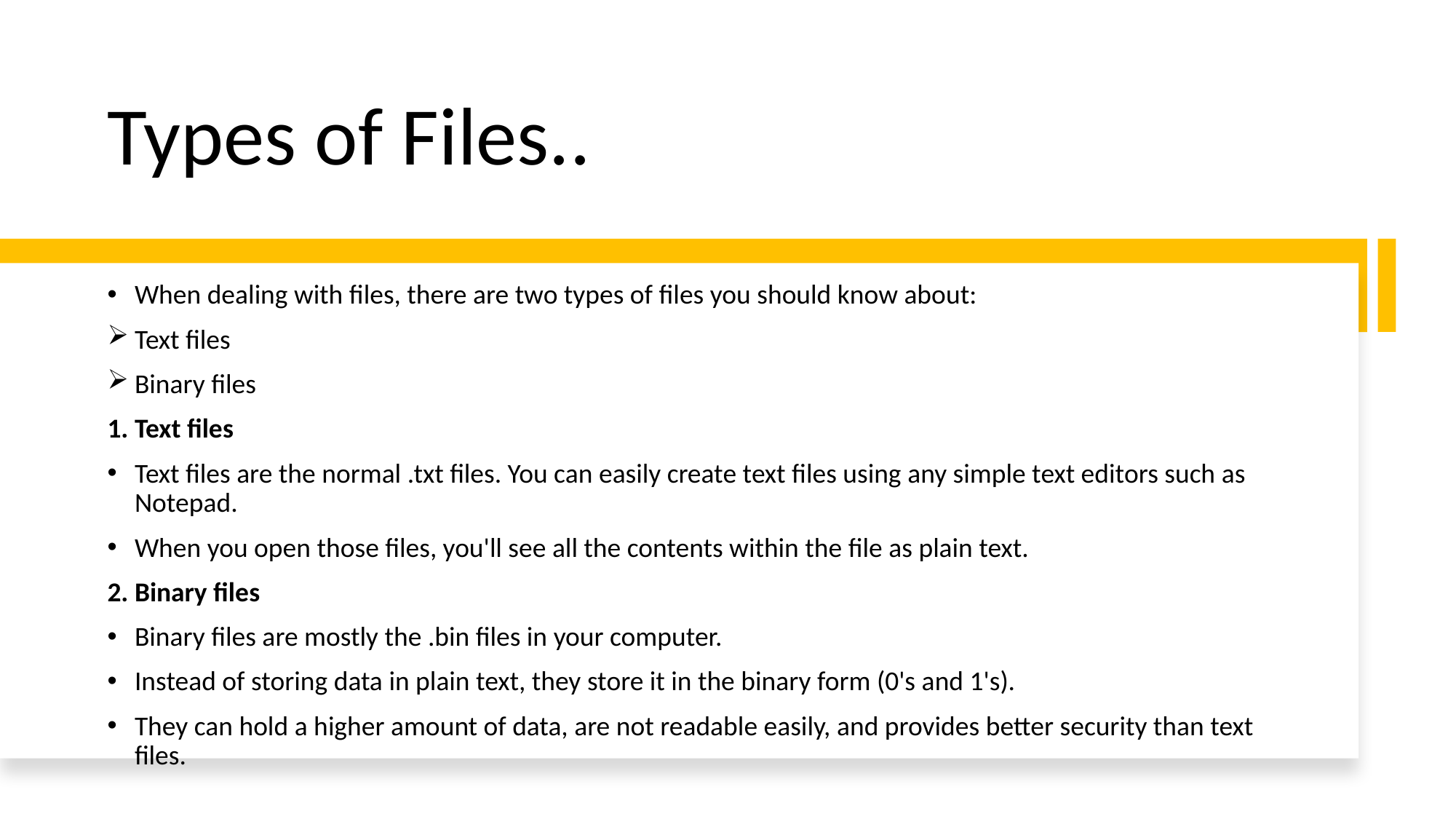

# Types of Files..

When dealing with files, there are two types of files you should know about:
Text files
Binary files
1. Text files
Text files are the normal .txt files. You can easily create text files using any simple text editors such as Notepad.
When you open those files, you'll see all the contents within the file as plain text.
2. Binary files
Binary files are mostly the .bin files in your computer.
Instead of storing data in plain text, they store it in the binary form (0's and 1's).
They can hold a higher amount of data, are not readable easily, and provides better security than text files.